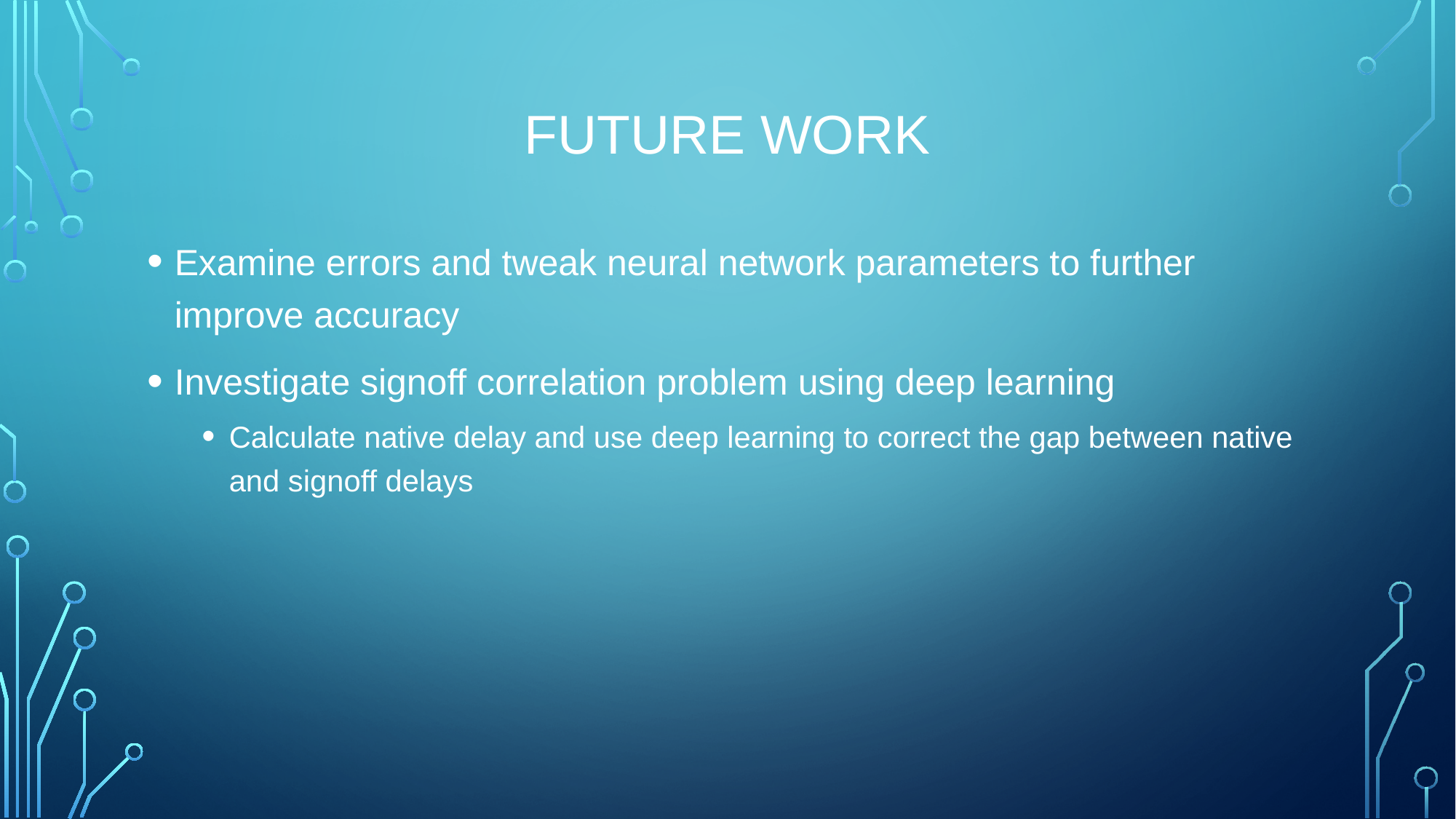

# Future Work
Examine errors and tweak neural network parameters to further improve accuracy
Investigate signoff correlation problem using deep learning
Calculate native delay and use deep learning to correct the gap between native and signoff delays